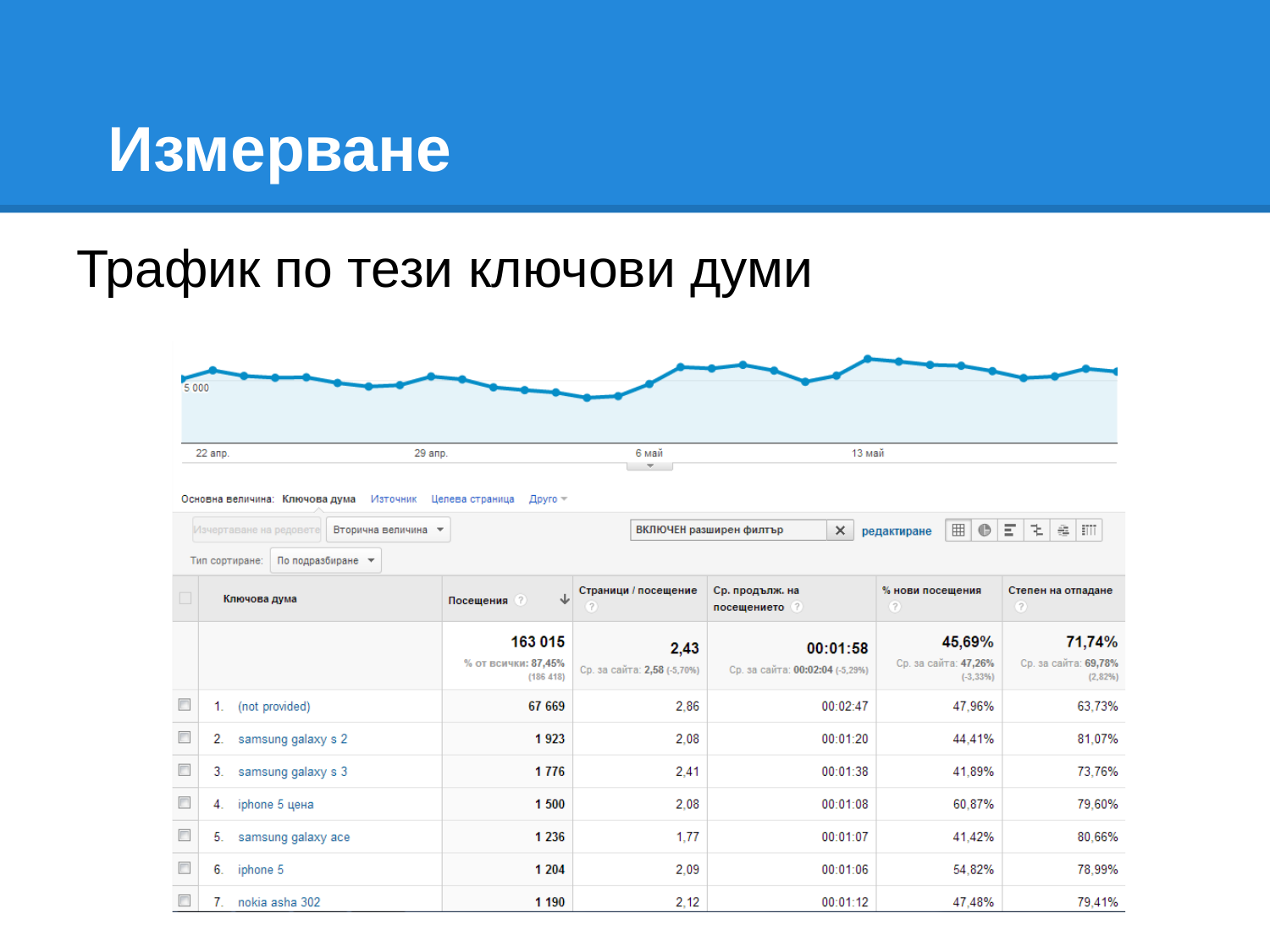

# Измерване
Трафик по тези ключови думи